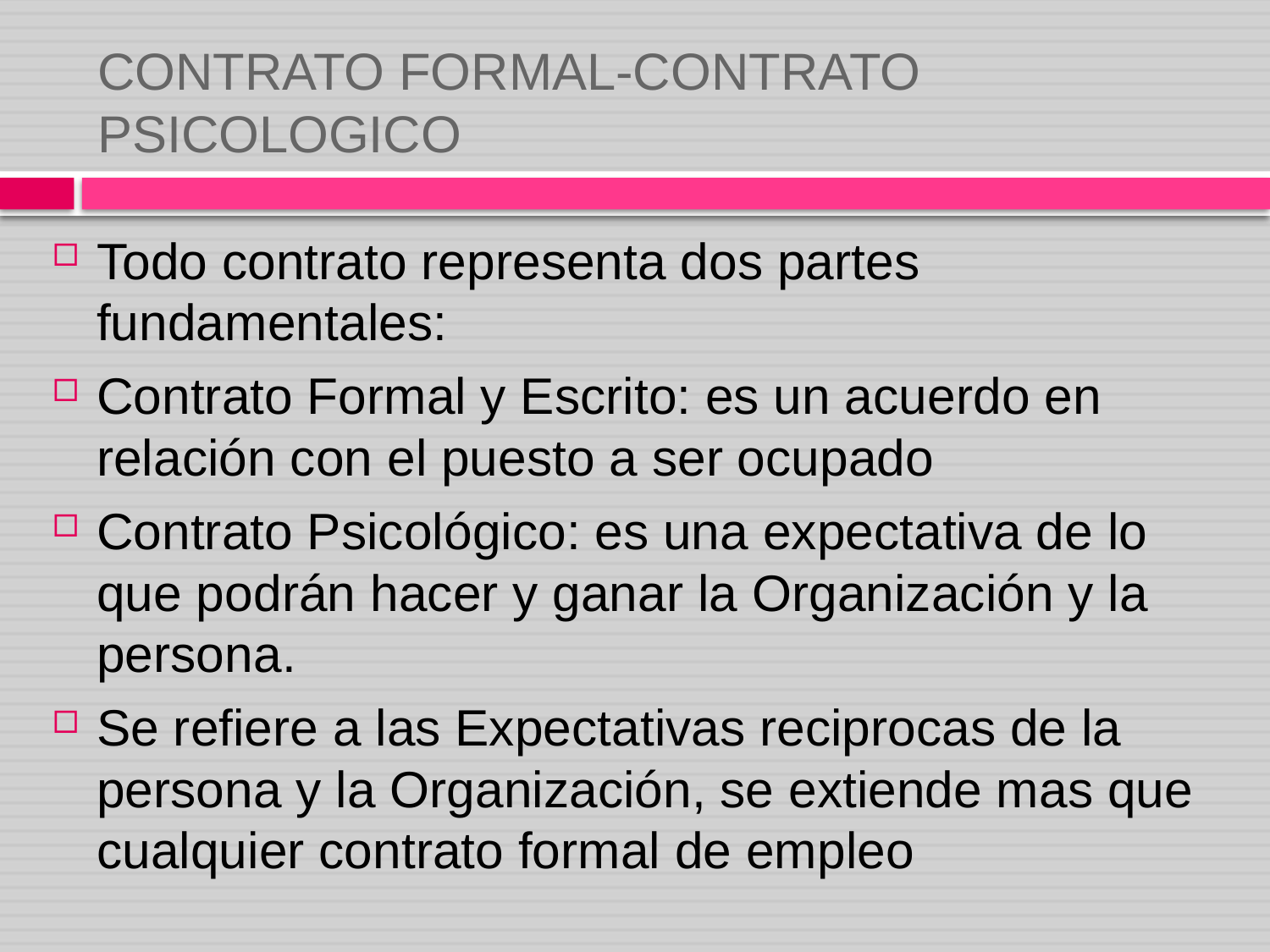

# CONTRATO FORMAL-CONTRATO PSICOLOGICO
Todo contrato representa dos partes fundamentales:
Contrato Formal y Escrito: es un acuerdo en relación con el puesto a ser ocupado
Contrato Psicológico: es una expectativa de lo que podrán hacer y ganar la Organización y la persona.
Se refiere a las Expectativas reciprocas de la persona y la Organización, se extiende mas que cualquier contrato formal de empleo